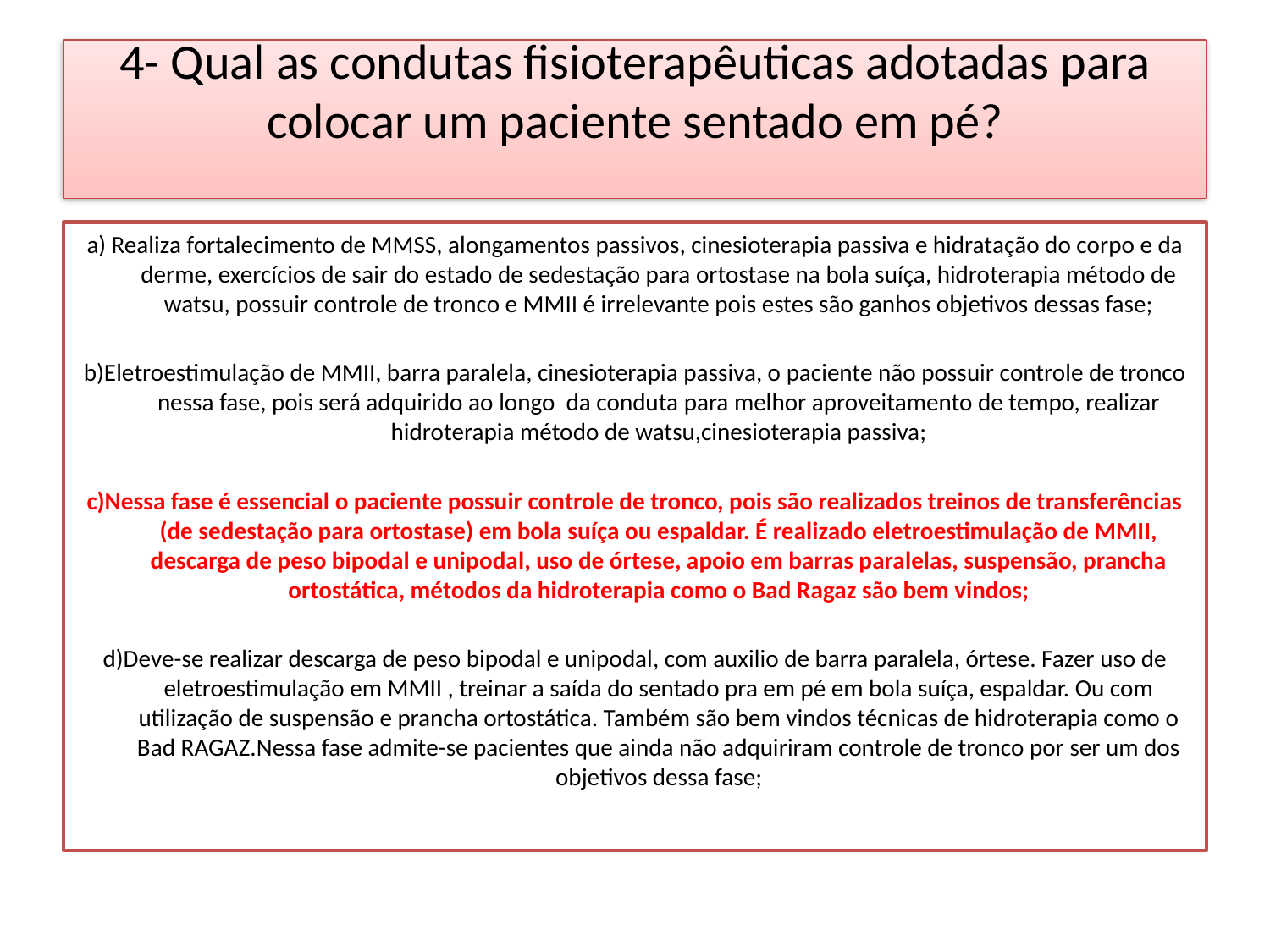

# 4- Qual as condutas fisioterapêuticas adotadas para colocar um paciente sentado em pé?
a) Realiza fortalecimento de MMSS, alongamentos passivos, cinesioterapia passiva e hidratação do corpo e da derme, exercícios de sair do estado de sedestação para ortostase na bola suíça, hidroterapia método de watsu, possuir controle de tronco e MMII é irrelevante pois estes são ganhos objetivos dessas fase;

b)Eletroestimulação de MMII, barra paralela, cinesioterapia passiva, o paciente não possuir controle de tronco nessa fase, pois será adquirido ao longo  da conduta para melhor aproveitamento de tempo, realizar hidroterapia método de watsu,cinesioterapia passiva;

c)Nessa fase é essencial o paciente possuir controle de tronco, pois são realizados treinos de transferências (de sedestação para ortostase) em bola suíça ou espaldar. É realizado eletroestimulação de MMII, descarga de peso bipodal e unipodal, uso de órtese, apoio em barras paralelas, suspensão, prancha ortostática, métodos da hidroterapia como o Bad Ragaz são bem vindos;

d)Deve-se realizar descarga de peso bipodal e unipodal, com auxilio de barra paralela, órtese. Fazer uso de eletroestimulação em MMII , treinar a saída do sentado pra em pé em bola suíça, espaldar. Ou com utilização de suspensão e prancha ortostática. Também são bem vindos técnicas de hidroterapia como o Bad RAGAZ.Nessa fase admite-se pacientes que ainda não adquiriram controle de tronco por ser um dos objetivos dessa fase;